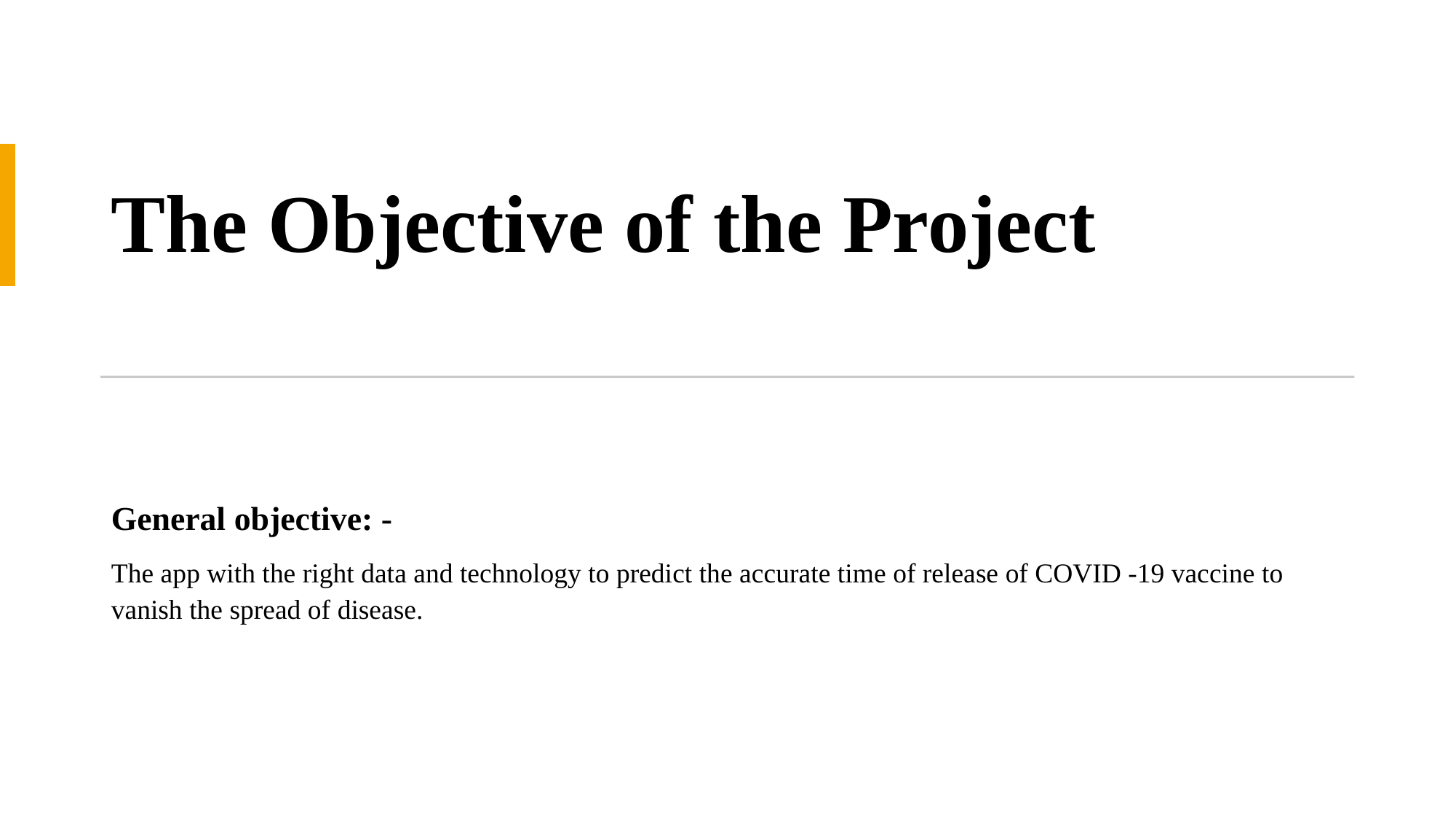

# The Objective of the Project

General objective: -
The app with the right data and technology to predict the accurate time of release of COVID -19 vaccine to vanish the spread of disease.